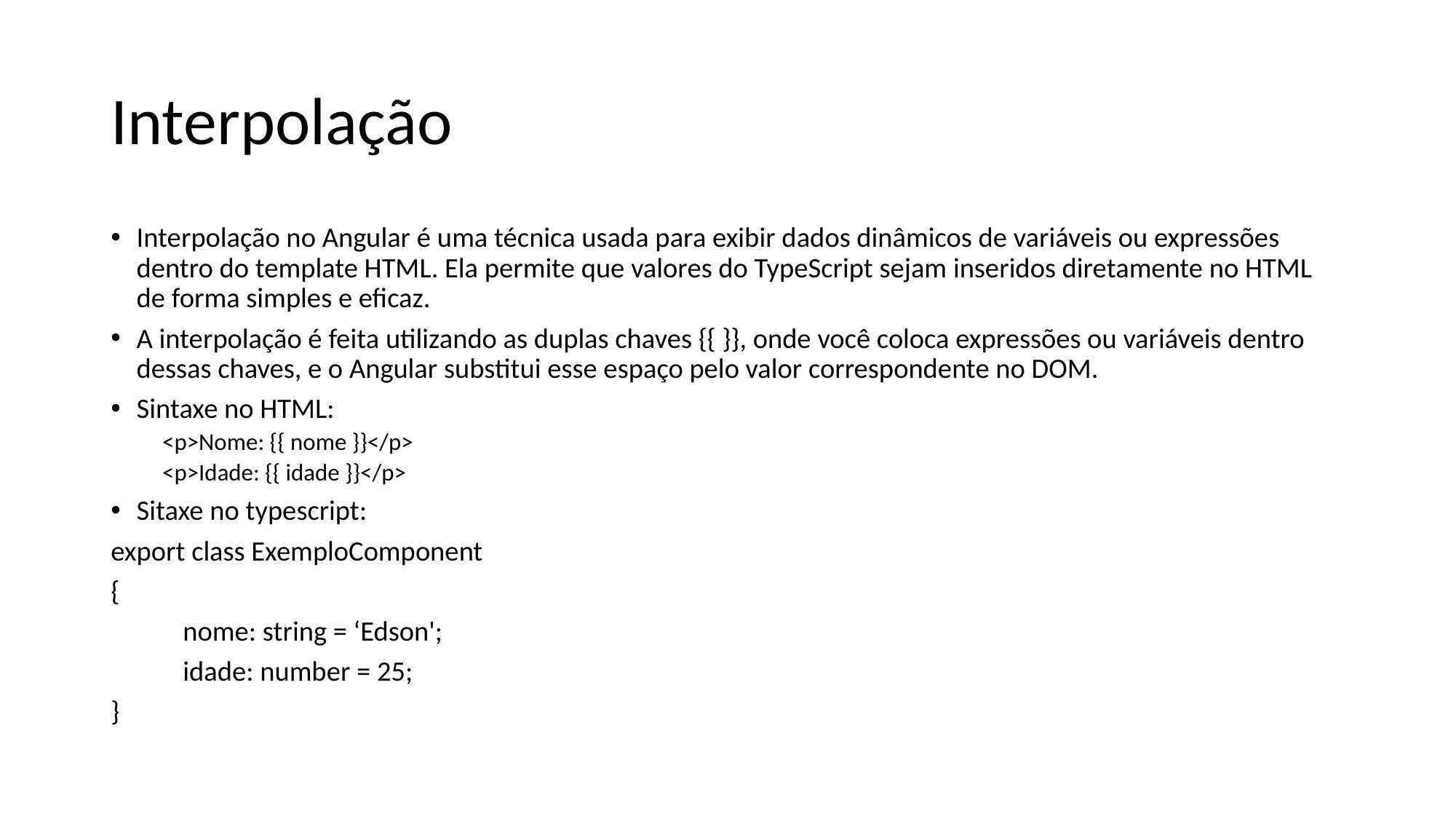

# Interpolação
Interpolação no Angular é uma técnica usada para exibir dados dinâmicos de variáveis ou expressões dentro do template HTML. Ela permite que valores do TypeScript sejam inseridos diretamente no HTML de forma simples e eficaz.
A interpolação é feita utilizando as duplas chaves {{ }}, onde você coloca expressões ou variáveis dentro dessas chaves, e o Angular substitui esse espaço pelo valor correspondente no DOM.
Sintaxe no HTML:
<p>Nome: {{ nome }}</p>
<p>Idade: {{ idade }}</p>
Sitaxe no typescript:
export class ExemploComponent
{
	nome: string = ‘Edson';
	idade: number = 25;
}